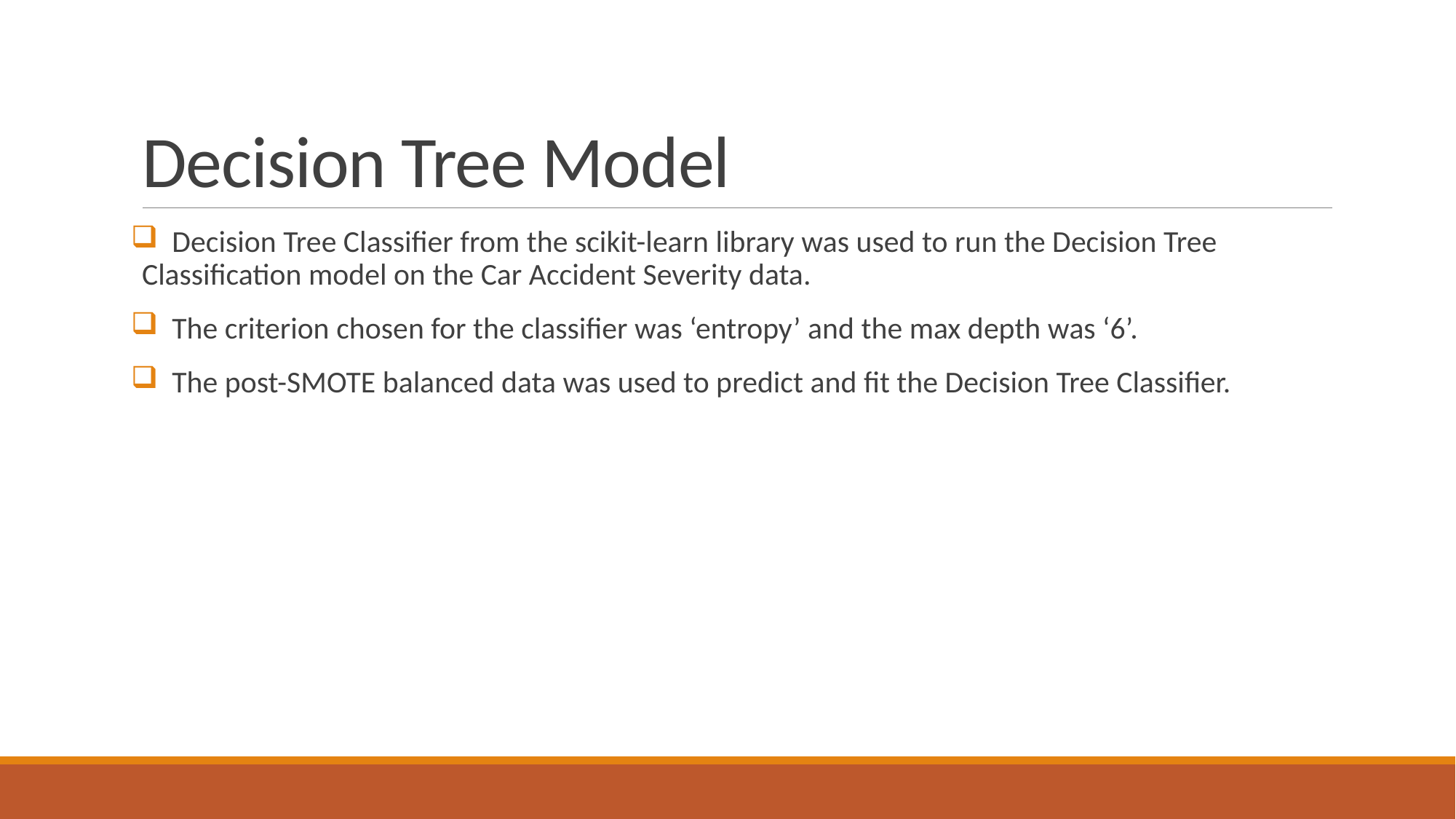

# Decision Tree Model
  Decision Tree Classifier from the scikit-learn library was used to run the Decision Tree Classification model on the Car Accident Severity data.
  The criterion chosen for the classifier was ‘entropy’ and the max depth was ‘6’.
  The post-SMOTE balanced data was used to predict and fit the Decision Tree Classifier.